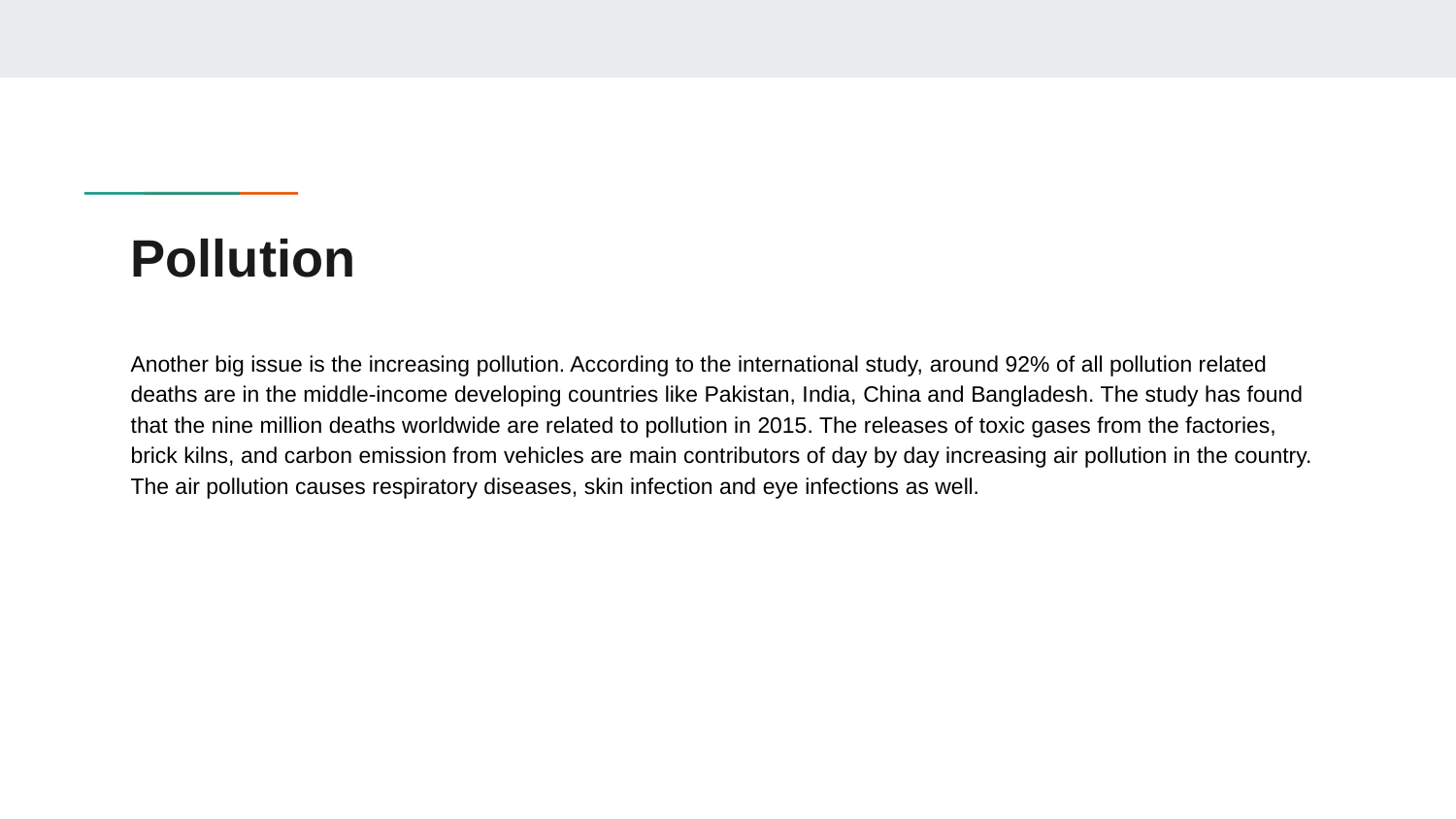

# Pollution
Another big issue is the increasing pollution. According to the international study, around 92% of all pollution related deaths are in the middle-income developing countries like Pakistan, India, China and Bangladesh. The study has found that the nine million deaths worldwide are related to pollution in 2015. The releases of toxic gases from the factories, brick kilns, and carbon emission from vehicles are main contributors of day by day increasing air pollution in the country. The air pollution causes respiratory diseases, skin infection and eye infections as well.